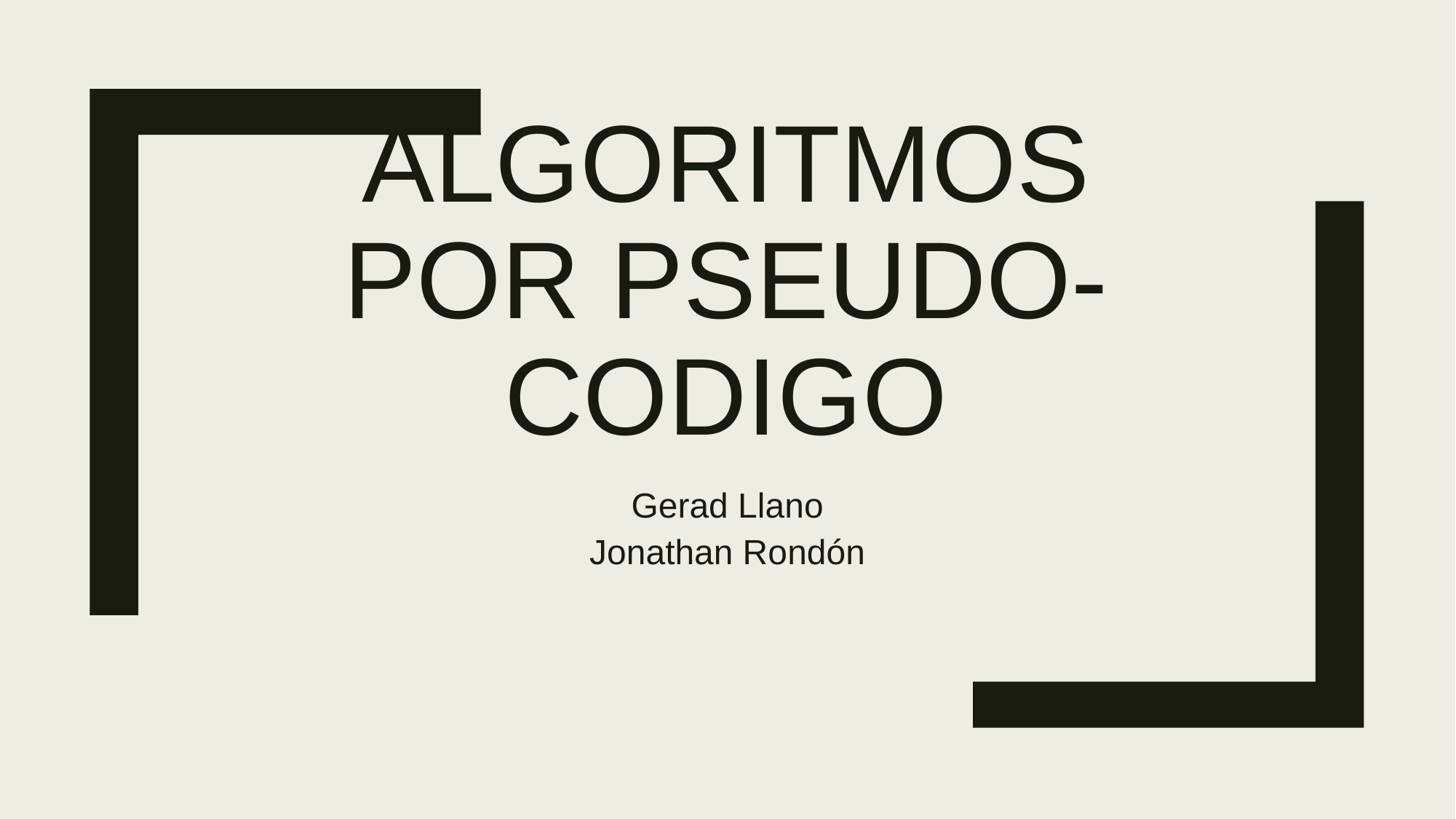

# ALGORITMOS POR PSEUDO-CODIGO
Gerad Llano
Jonathan Rondón